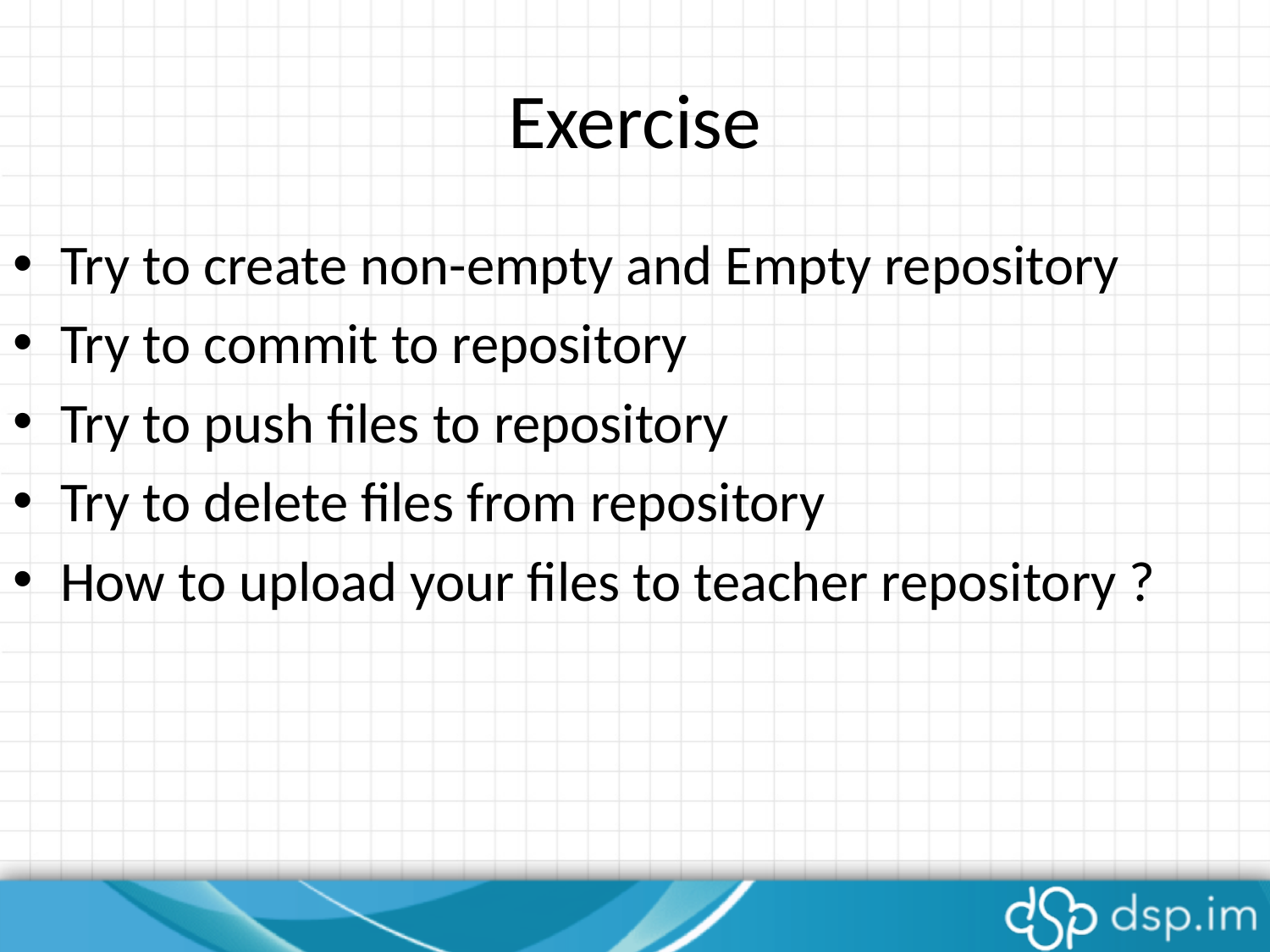

# Exercise
Try to create non-empty and Empty repository
Try to commit to repository
Try to push files to repository
Try to delete files from repository
How to upload your files to teacher repository ?